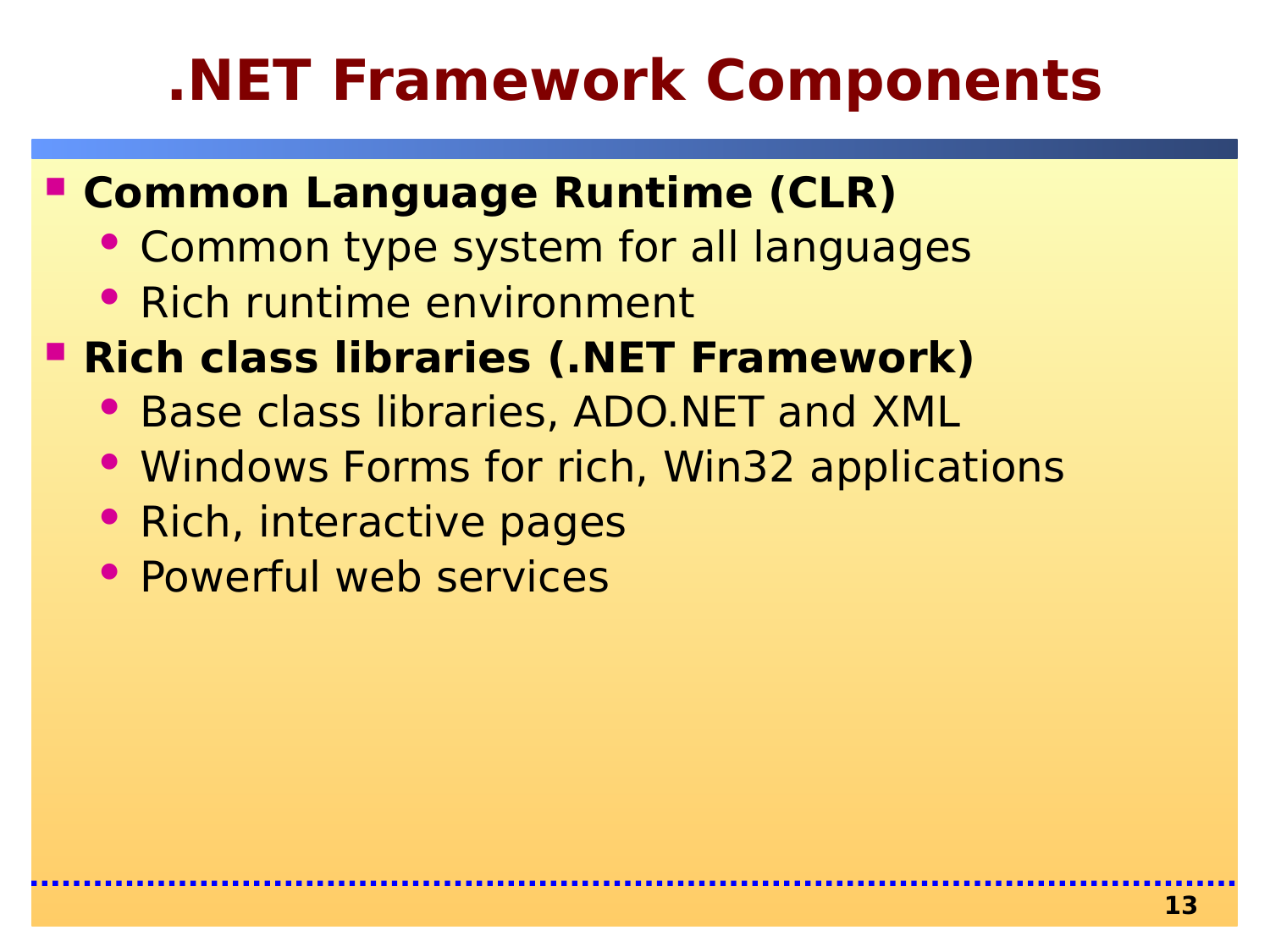

# .NET Framework Components
Common Language Runtime (CLR)
Common type system for all languages
Rich runtime environment
Rich class libraries (.NET Framework)
Base class libraries, ADO.NET and XML
Windows Forms for rich, Win32 applications
Rich, interactive pages
Powerful web services